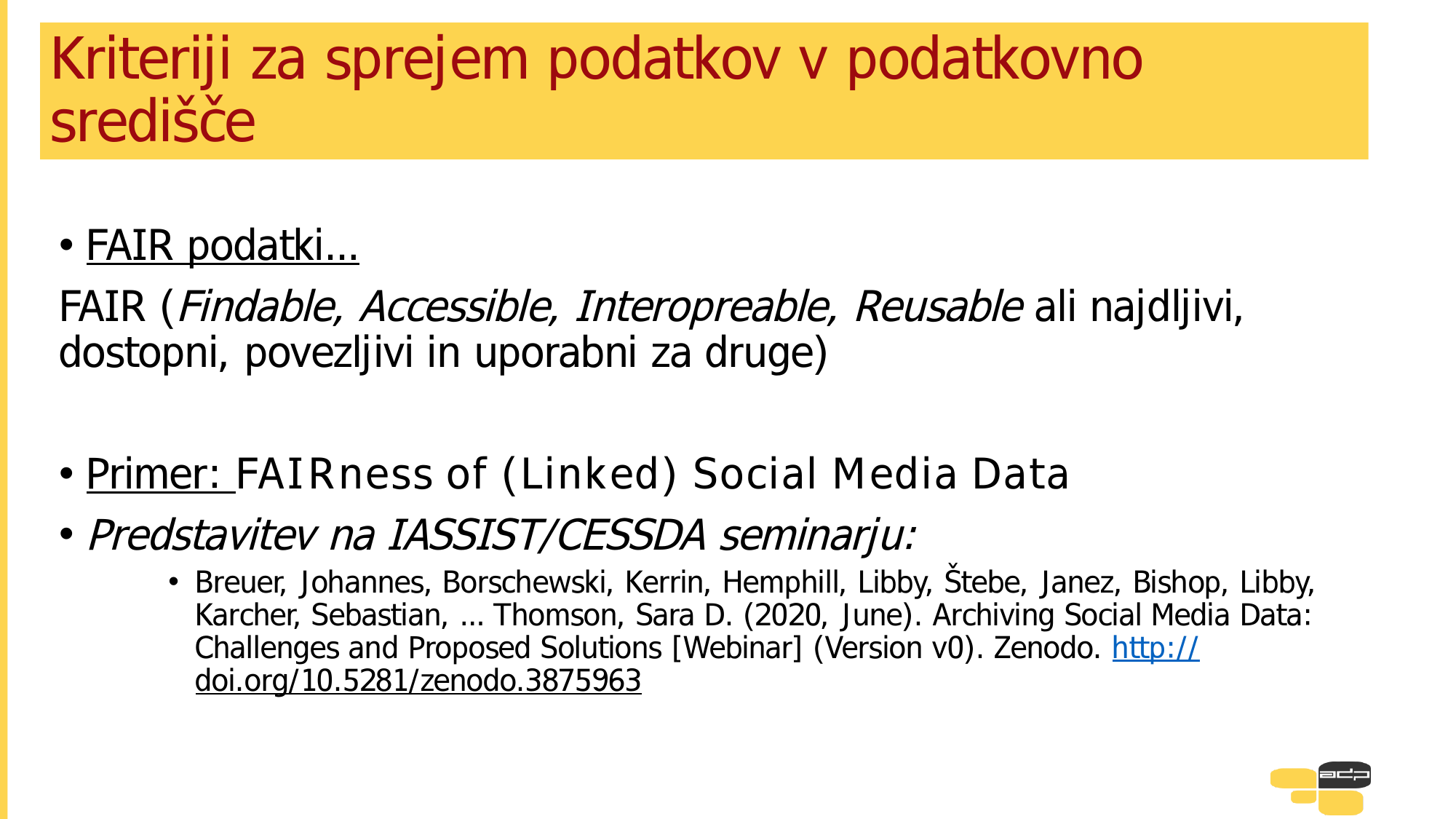

# Kriteriji za sprejem podatkov v podatkovno središče

FAIR podatki…
FAIR (Findable, Accessible, Interopreable, Reusable ali najdljivi, dostopni, povezljivi in uporabni za druge)

Primer: FAIRness of (Linked) Social Media Data
Predstavitev na IASSIST/CESSDA seminarju:
Breuer, Johannes, Borschewski, Kerrin, Hemphill, Libby, Štebe, Janez, Bishop, Libby, Karcher, Sebastian, … Thomson, Sara D. (2020, June). Archiving Social Media Data: Challenges and Proposed Solutions [Webinar] (Version v0). Zenodo. http://doi.org/10.5281/zenodo.3875963